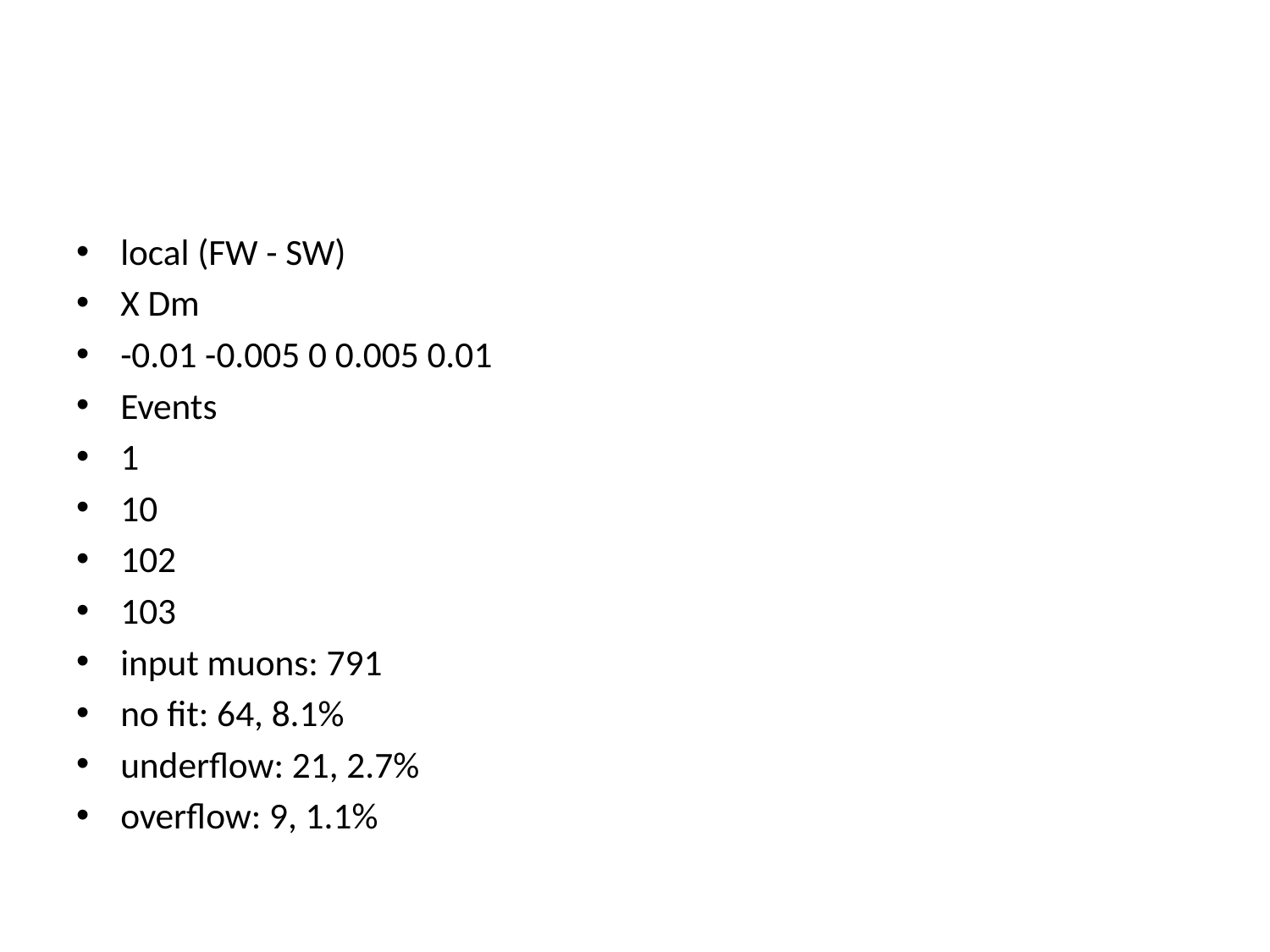

#
local (FW - SW)
X Dm
-0.01 -0.005 0 0.005 0.01
Events
1
10
102
103
input muons: 791
no fit: 64, 8.1%
underflow: 21, 2.7%
overflow: 9, 1.1%